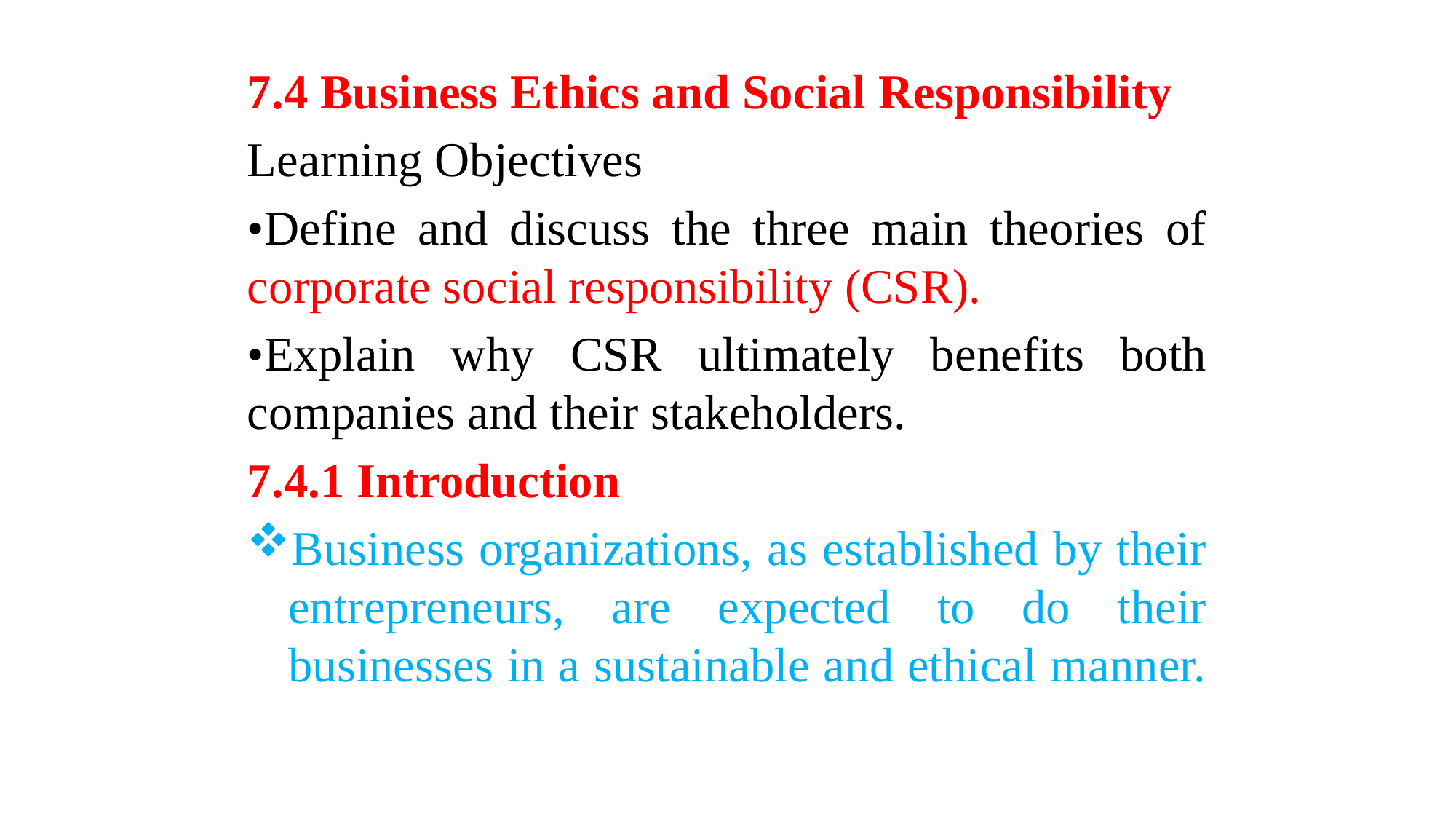

7.4 Business Ethics and Social Responsibility
Learning Objectives
•Define and discuss the three main theories of corporate social responsibility (CSR).
•Explain why CSR ultimately benefits both companies and their stakeholders.
7.4.1 Introduction
Business organizations, as established by their entrepreneurs, are expected to do their businesses in a sustainable and ethical manner.